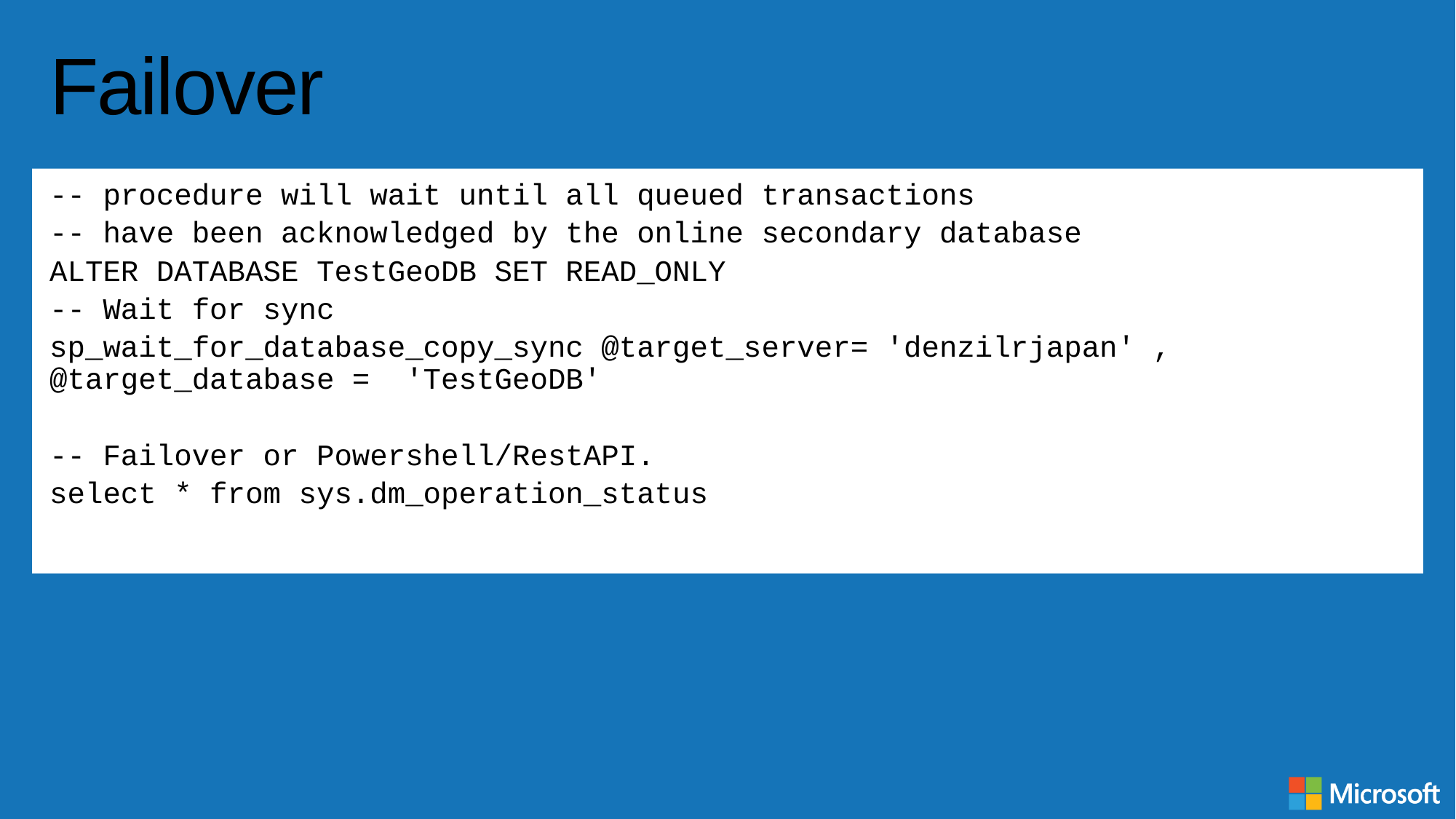

# Failover
-- procedure will wait until all queued transactions
-- have been acknowledged by the online secondary database
ALTER DATABASE TestGeoDB SET READ_ONLY
-- Wait for sync
sp_wait_for_database_copy_sync @target_server= 'denzilrjapan' , @target_database =  'TestGeoDB'

-- Failover or Powershell/RestAPI.
select * from sys.dm_operation_status